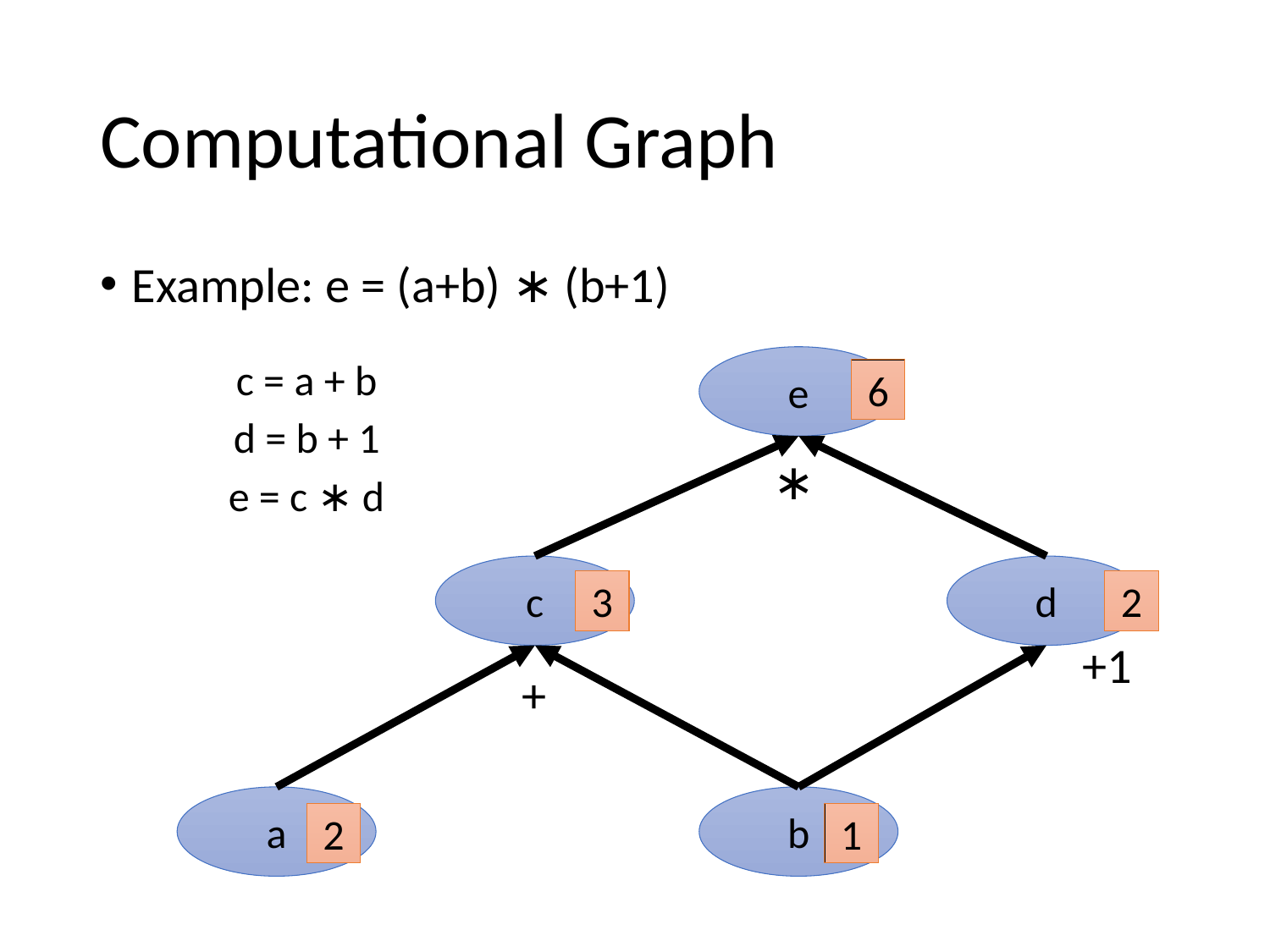

# Computational Graph
Example: e = (a+b) ∗ (b+1)
c = a + b
e
6
d = b + 1
∗
e = c ∗ d
c
d
3
2
+1
+
a
b
2
1